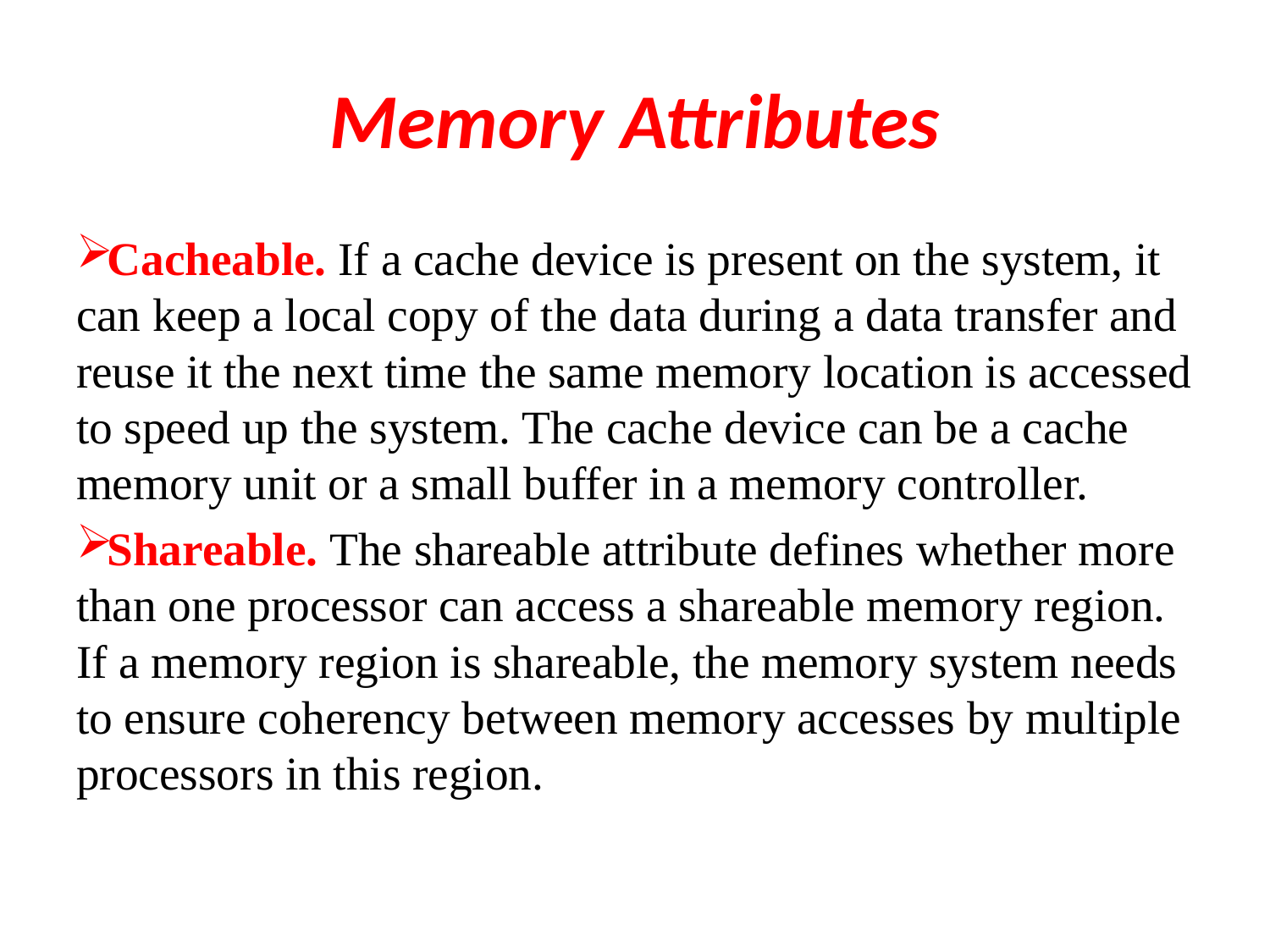

# Memory Attributes
Cacheable. If a cache device is present on the system, it can keep a local copy of the data during a data transfer and reuse it the next time the same memory location is accessed to speed up the system. The cache device can be a cache memory unit or a small buffer in a memory controller.
Shareable. The shareable attribute defines whether more than one processor can access a shareable memory region. If a memory region is shareable, the memory system needs to ensure coherency between memory accesses by multiple processors in this region.